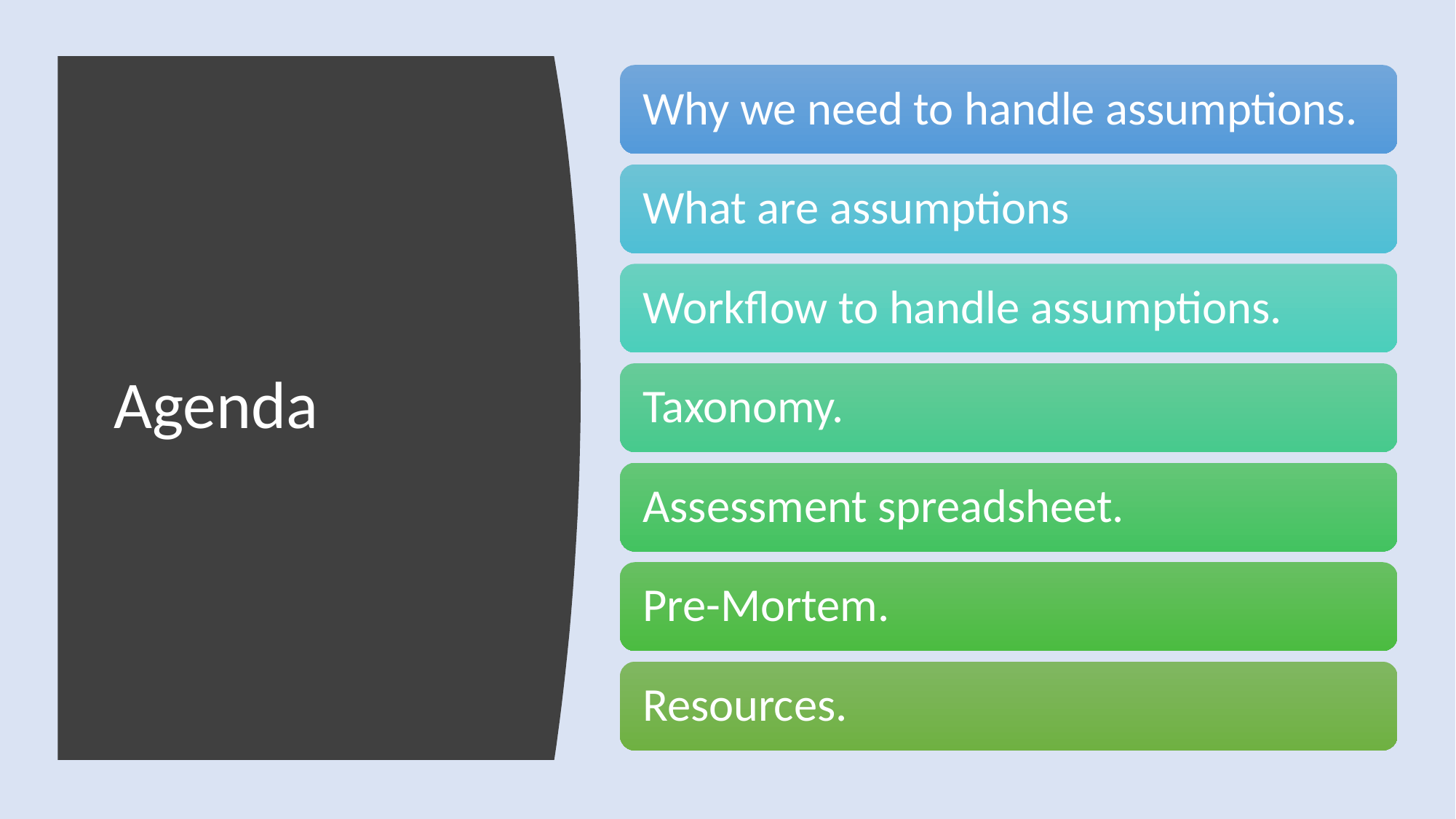

Why we need to handle assumptions.
What are assumptions
Workflow to handle assumptions.
Taxonomy.
Assessment spreadsheet.
Pre-Mortem.
Resources.

# Agenda